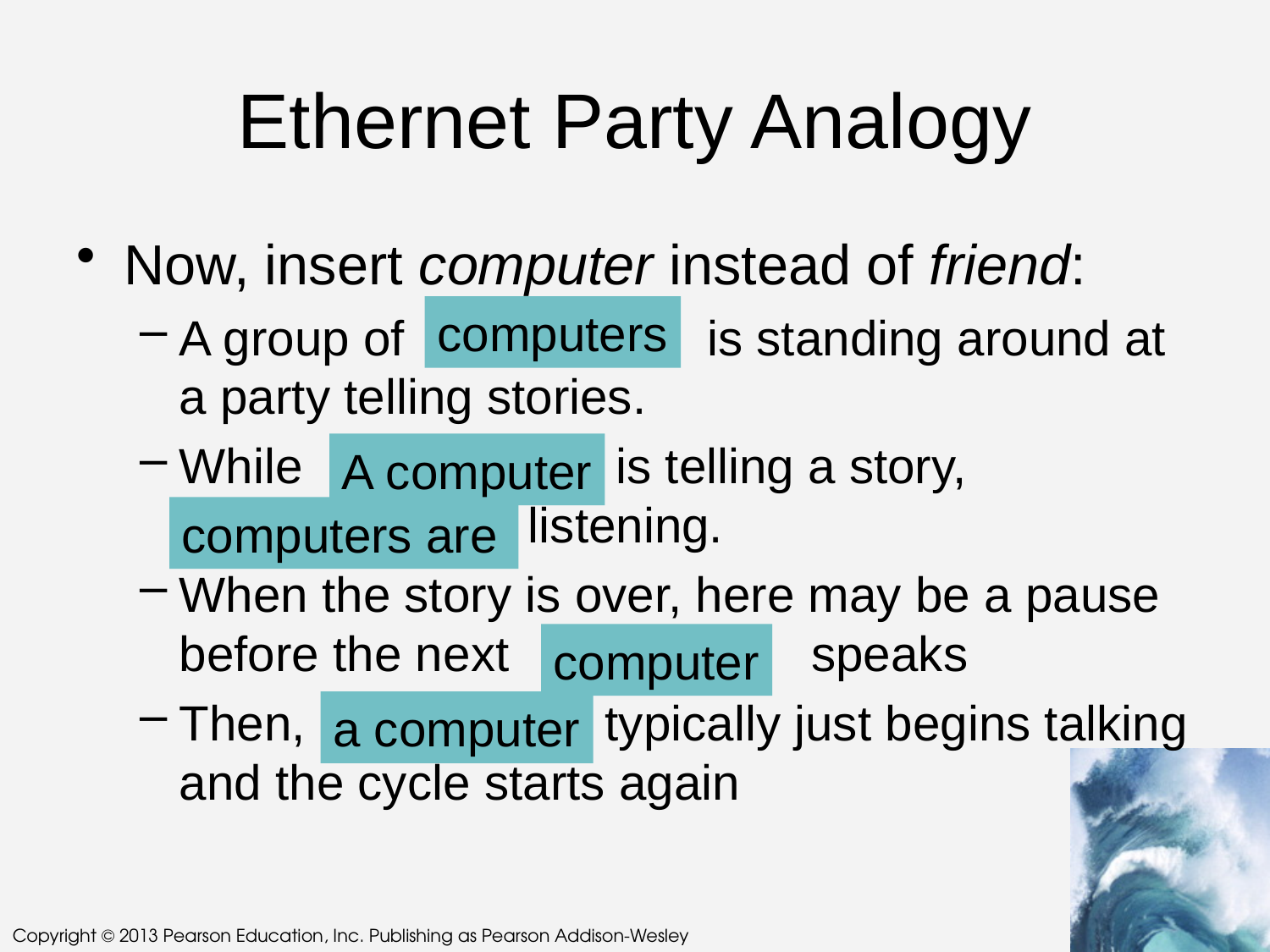

# Ethernet Party Analogy
Now, insert computer instead of friend:
A group of     friends     is standing around at a party telling stories.
While   someone    is telling a story,
everyone  is     listening.
When the story is over, here may be a pause before the next        one        speaks
Then,   someone    typically just begins talking and the cycle starts again
computers
A computer
computers are
computer
a computer